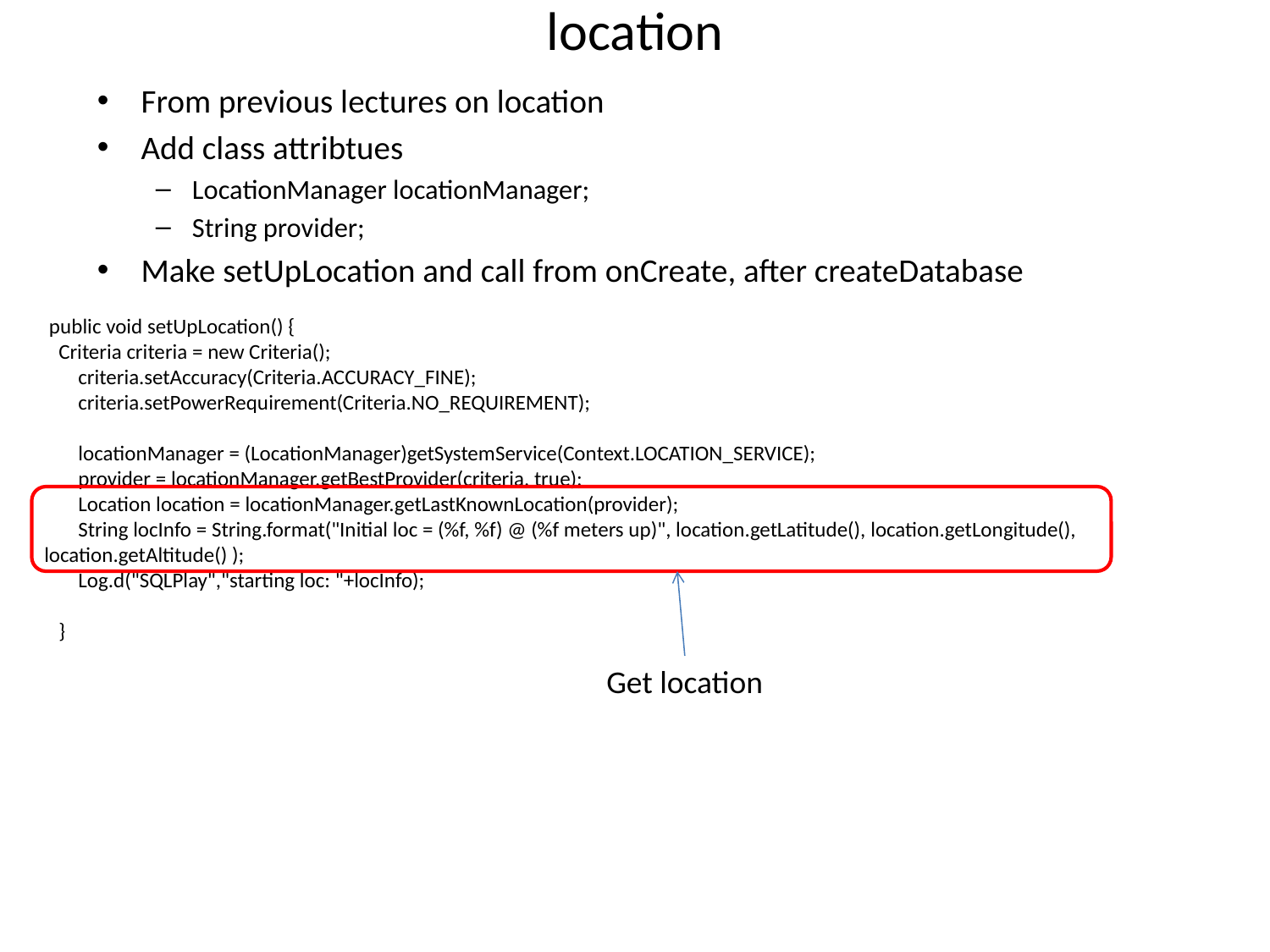

# location
From previous lectures on location
Add class attribtues
LocationManager locationManager;
String provider;
Make setUpLocation and call from onCreate, after createDatabase

 public void setUpLocation() {
   Criteria criteria = new Criteria();
       criteria.setAccuracy(Criteria.ACCURACY_FINE);
       criteria.setPowerRequirement(Criteria.NO_REQUIREMENT);

       locationManager = (LocationManager)getSystemService(Context.LOCATION_SERVICE);
       provider = locationManager.getBestProvider(criteria, true);
       Location location = locationManager.getLastKnownLocation(provider);
       String locInfo = String.format("Initial loc = (%f, %f) @ (%f meters up)", location.getLatitude(), location.getLongitude(), location.getAltitude() );
       Log.d("SQLPlay","starting loc: "+locInfo);

   }

Get location